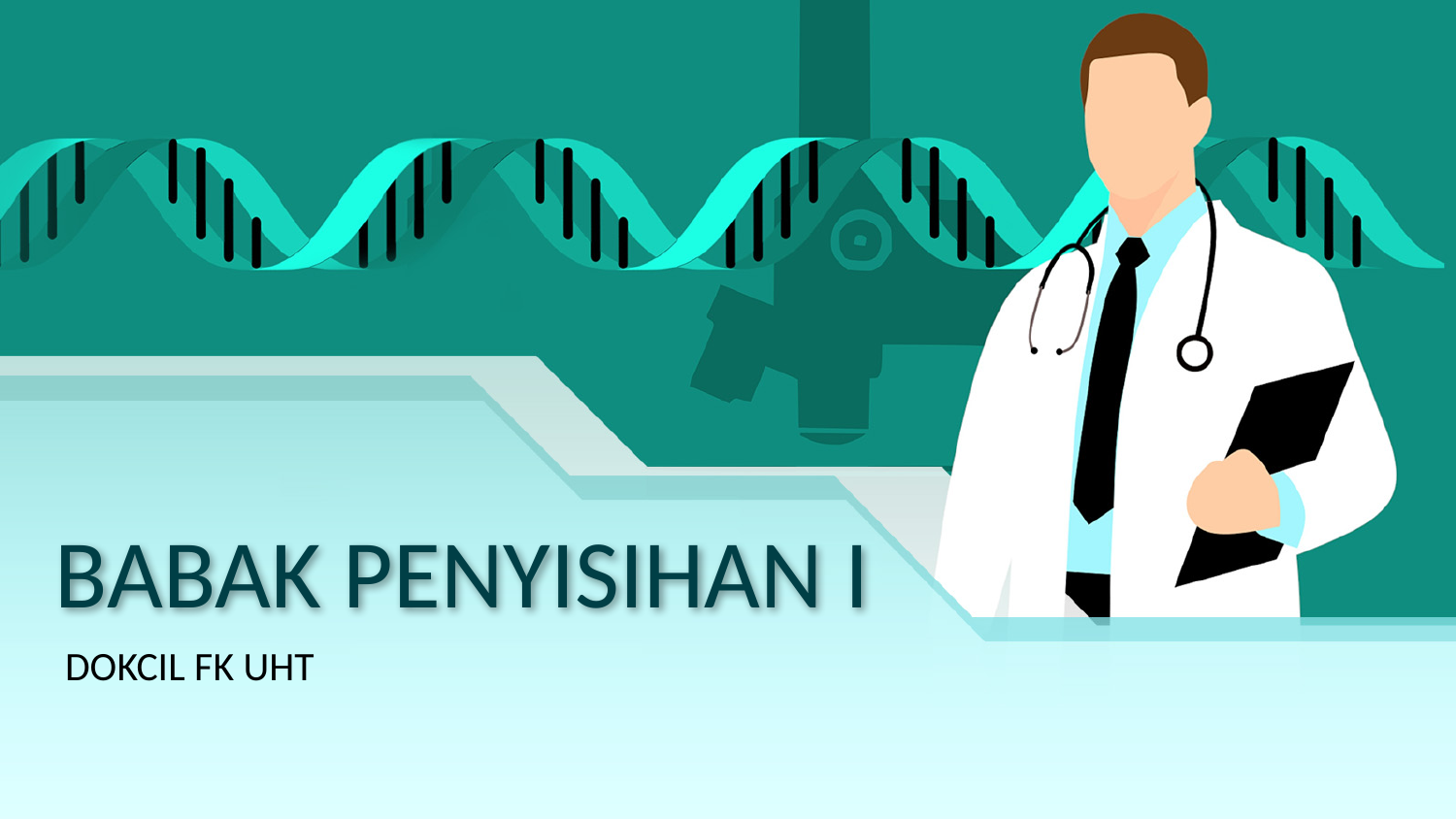

# BABAK PENYISIHAN I
DOKCIL FK UHT